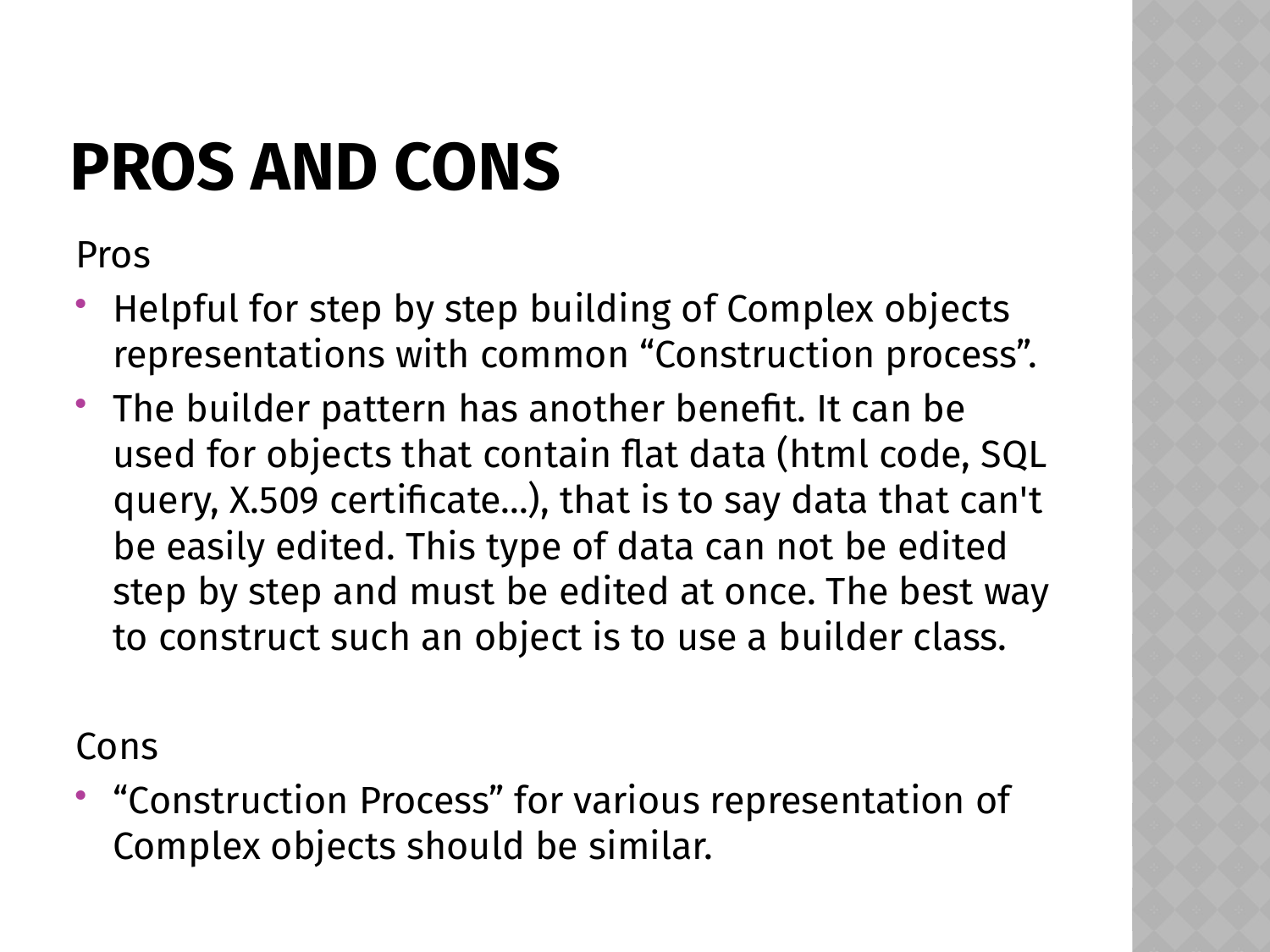

# Pros and Cons
Pros
Helpful for step by step building of Complex objects representations with common “Construction process”.
The builder pattern has another benefit. It can be used for objects that contain flat data (html code, SQL query, X.509 certificate...), that is to say data that can't be easily edited. This type of data can not be edited step by step and must be edited at once. The best way to construct such an object is to use a builder class.

Cons
“Construction Process” for various representation of Complex objects should be similar.